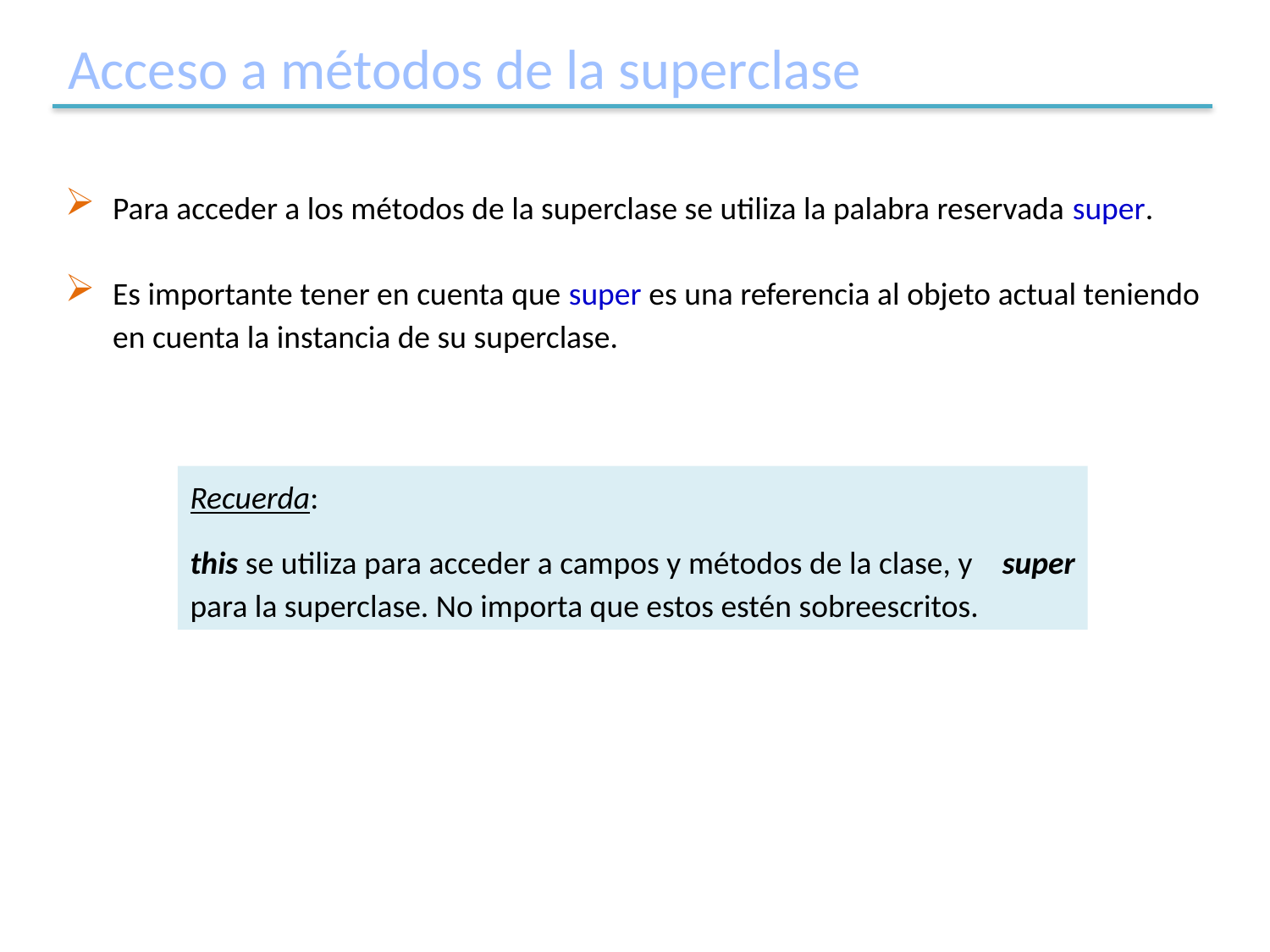

# Acceso a métodos de la superclase
Para acceder a los métodos de la superclase se utiliza la palabra reservada super.
Es importante tener en cuenta que super es una referencia al objeto actual teniendo en cuenta la instancia de su superclase.
Recuerda:
this se utiliza para acceder a campos y métodos de la clase, y    super para la superclase. No importa que estos estén sobreescritos.